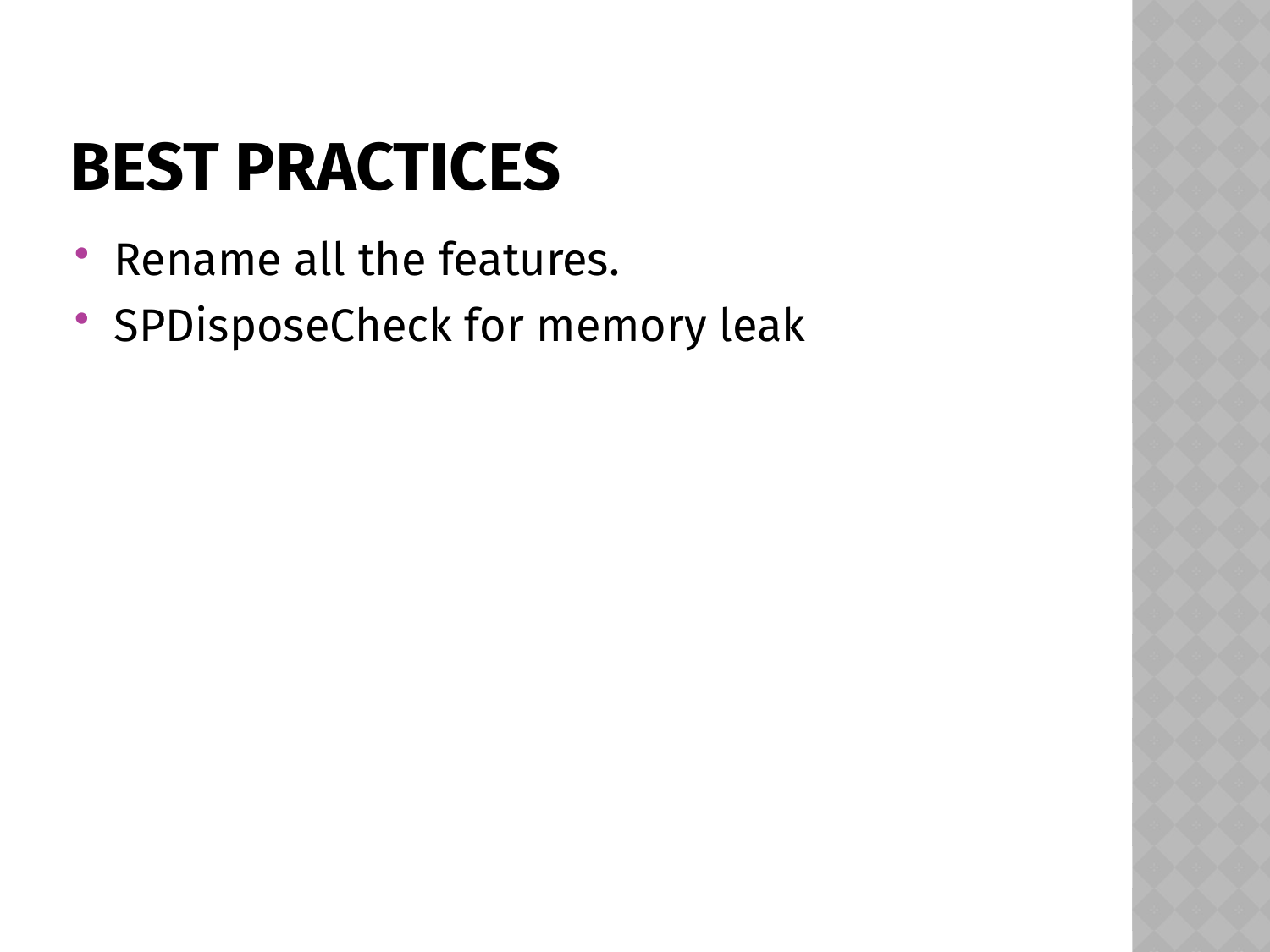

# Best practices
Rename all the features.
SPDisposeCheck for memory leak